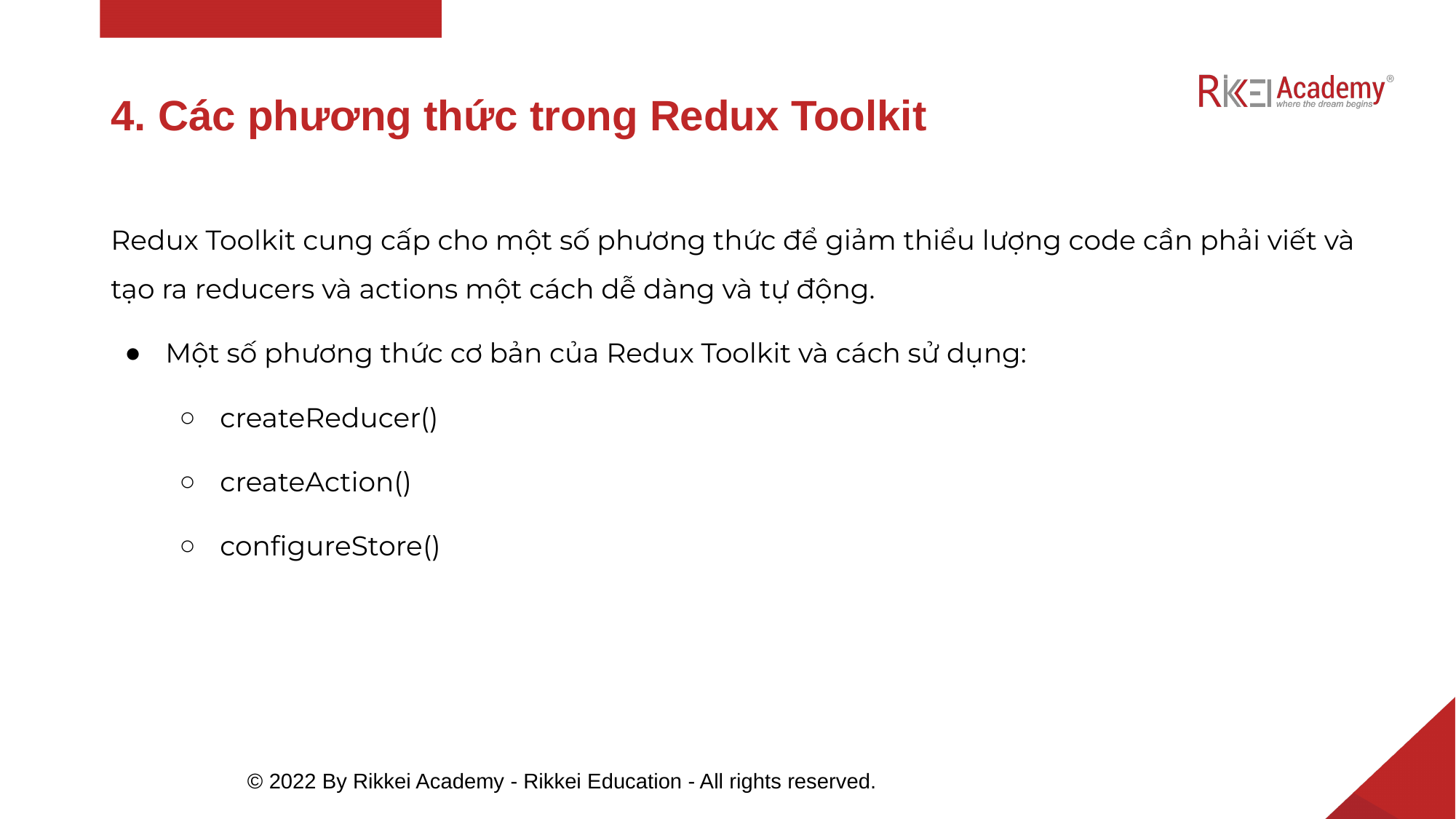

# 4. Các phương thức trong Redux Toolkit
Redux Toolkit cung cấp cho một số phương thức để giảm thiểu lượng code cần phải viết và tạo ra reducers và actions một cách dễ dàng và tự động.
Một số phương thức cơ bản của Redux Toolkit và cách sử dụng:
createReducer()
createAction()
configureStore()